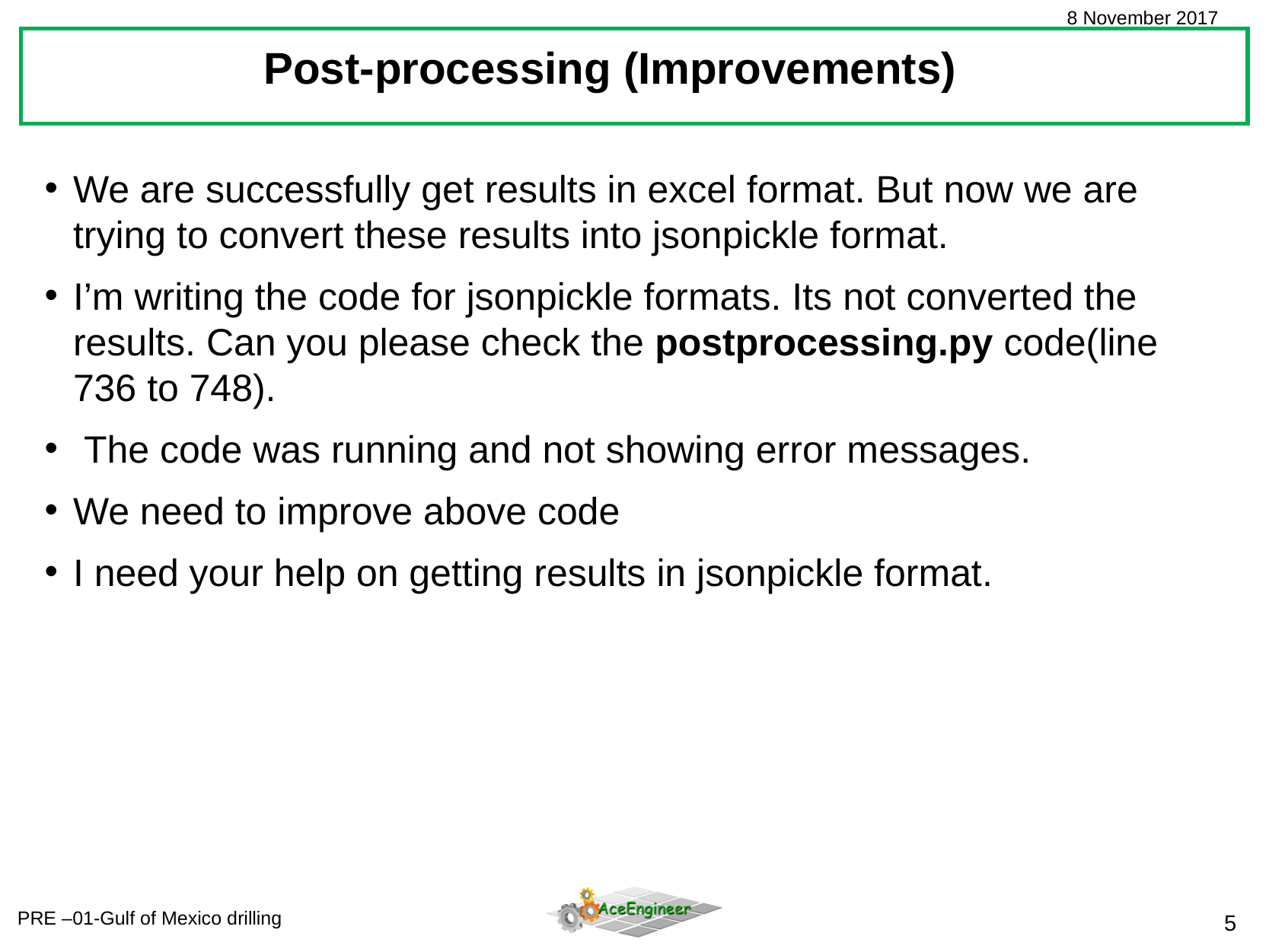

Post-processing (Improvements)
We are successfully get results in excel format. But now we are trying to convert these results into jsonpickle format.
I’m writing the code for jsonpickle formats. Its not converted the results. Can you please check the postprocessing.py code(line 736 to 748).
 The code was running and not showing error messages.
We need to improve above code
I need your help on getting results in jsonpickle format.